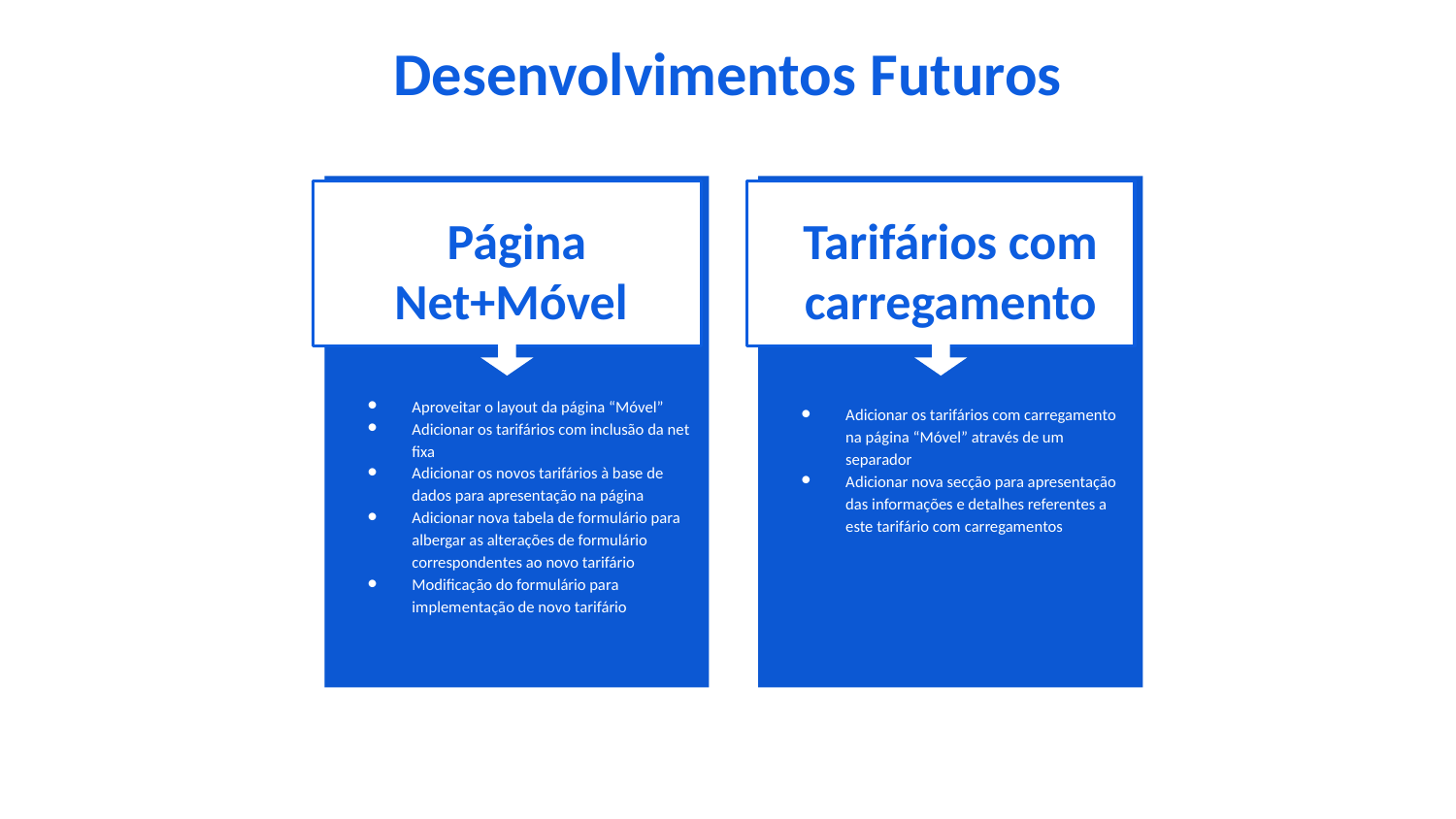

# Desenvolvimentos Futuros

Página Net+Móvel

Aproveitar o layout da página “Móvel”
Adicionar os tarifários com inclusão da net fixa
Adicionar os novos tarifários à base de dados para apresentação na página
Adicionar nova tabela de formulário para albergar as alterações de formulário correspondentes ao novo tarifário
Modificação do formulário para implementação de novo tarifário

Tarifários com carregamento

Adicionar os tarifários com carregamento na página “Móvel” através de um separador
Adicionar nova secção para apresentação das informações e detalhes referentes a este tarifário com carregamentos